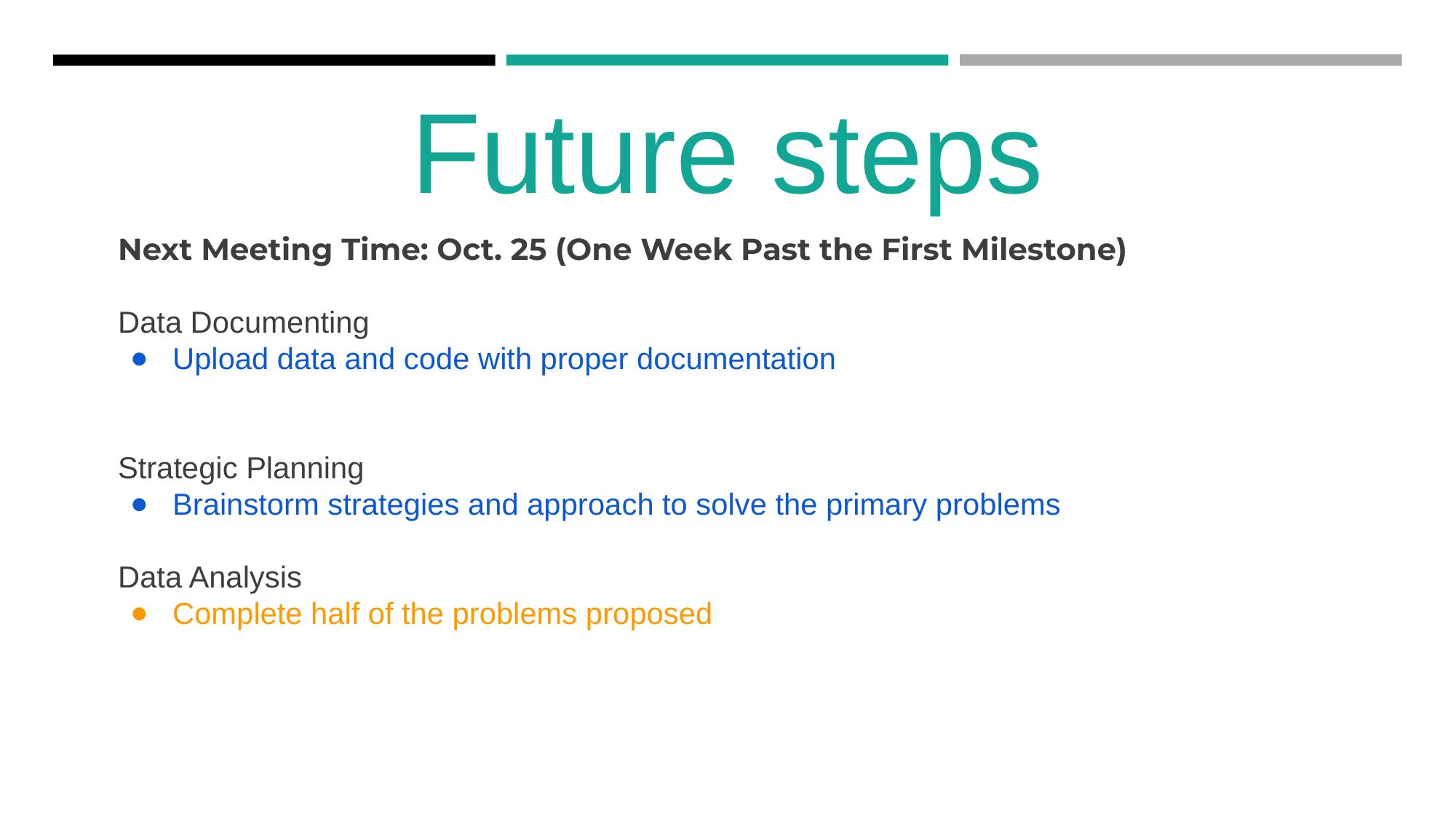

Future steps
Next Meeting Time: Oct. 25 (One Week Past the First Milestone)

Data Documenting
Upload data and code with proper documentation

Strategic Planning
Brainstorm strategies and approach to solve the primary problems

Data Analysis
Complete half of the problems proposed